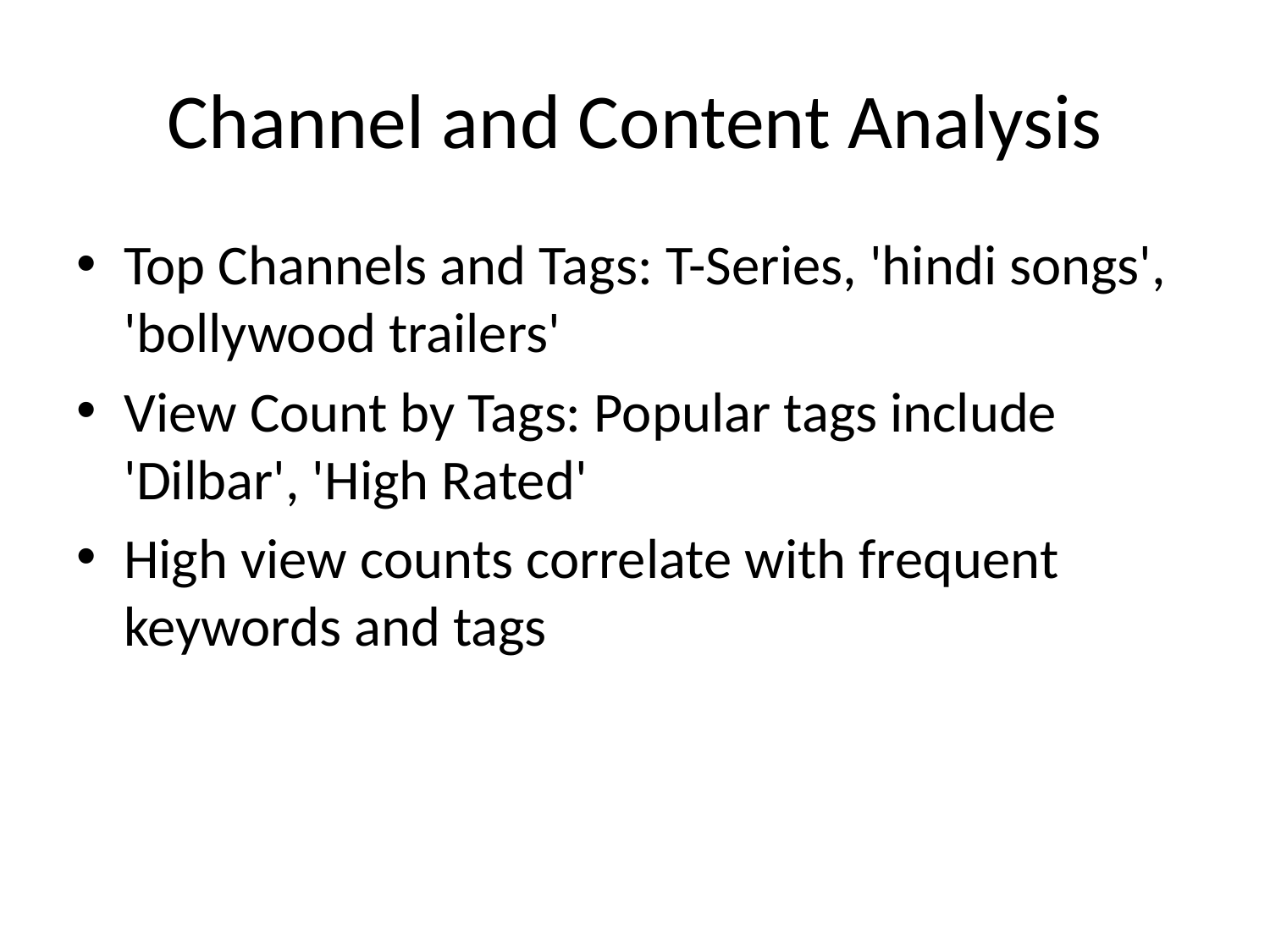

# Channel and Content Analysis
Top Channels and Tags: T-Series, 'hindi songs', 'bollywood trailers'
View Count by Tags: Popular tags include 'Dilbar', 'High Rated'
High view counts correlate with frequent keywords and tags